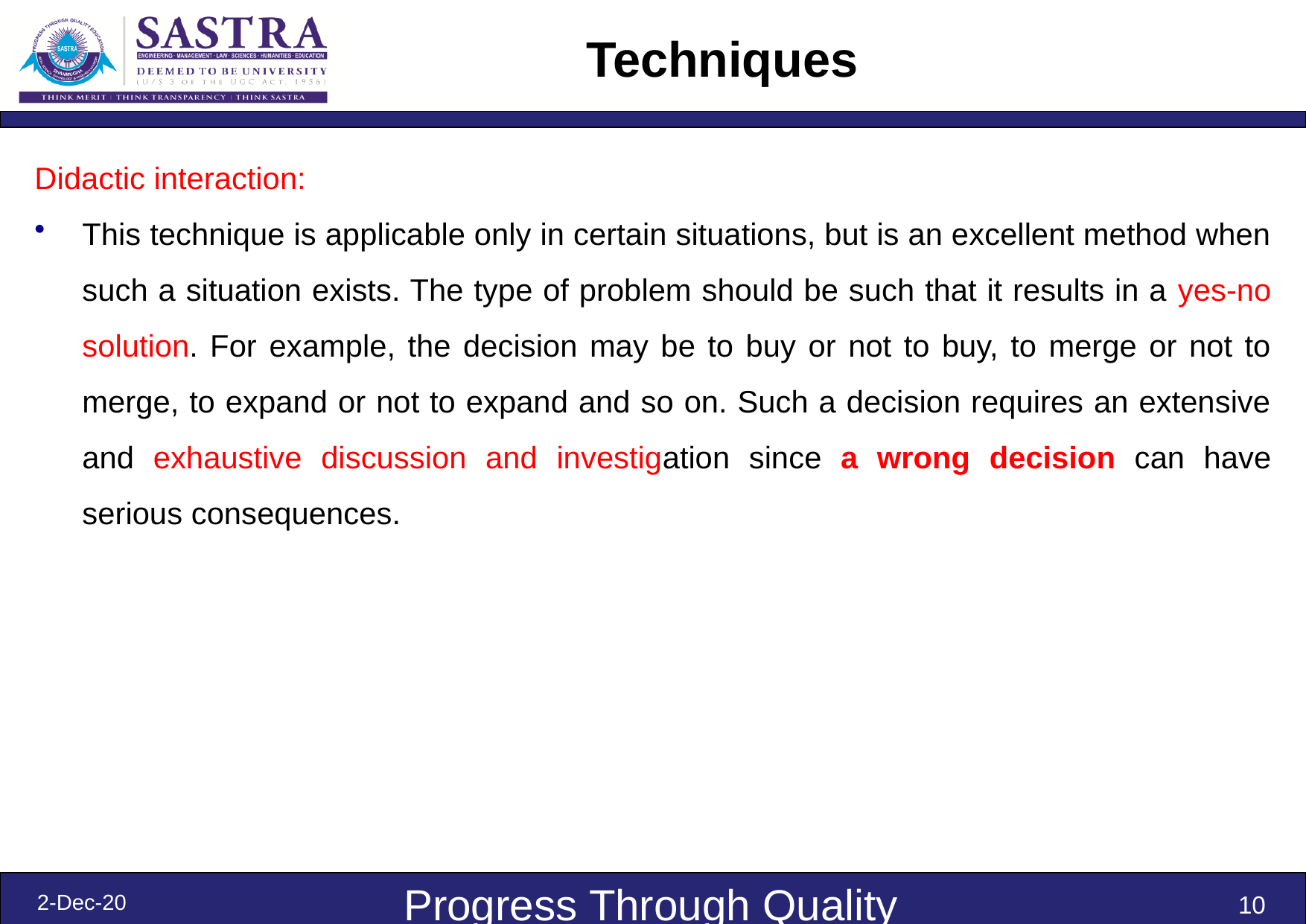

# Techniques
Didactic interaction:
This technique is applicable only in certain situations, but is an excellent method when such a situation exists. The type of problem should be such that it results in a yes-no solution. For example, the decision may be to buy or not to buy, to merge or not to merge, to expand or not to expand and so on. Such a decision requires an extensive and exhaustive discussion and investigation since a wrong decision can have serious consequences.
2-Dec-20
10